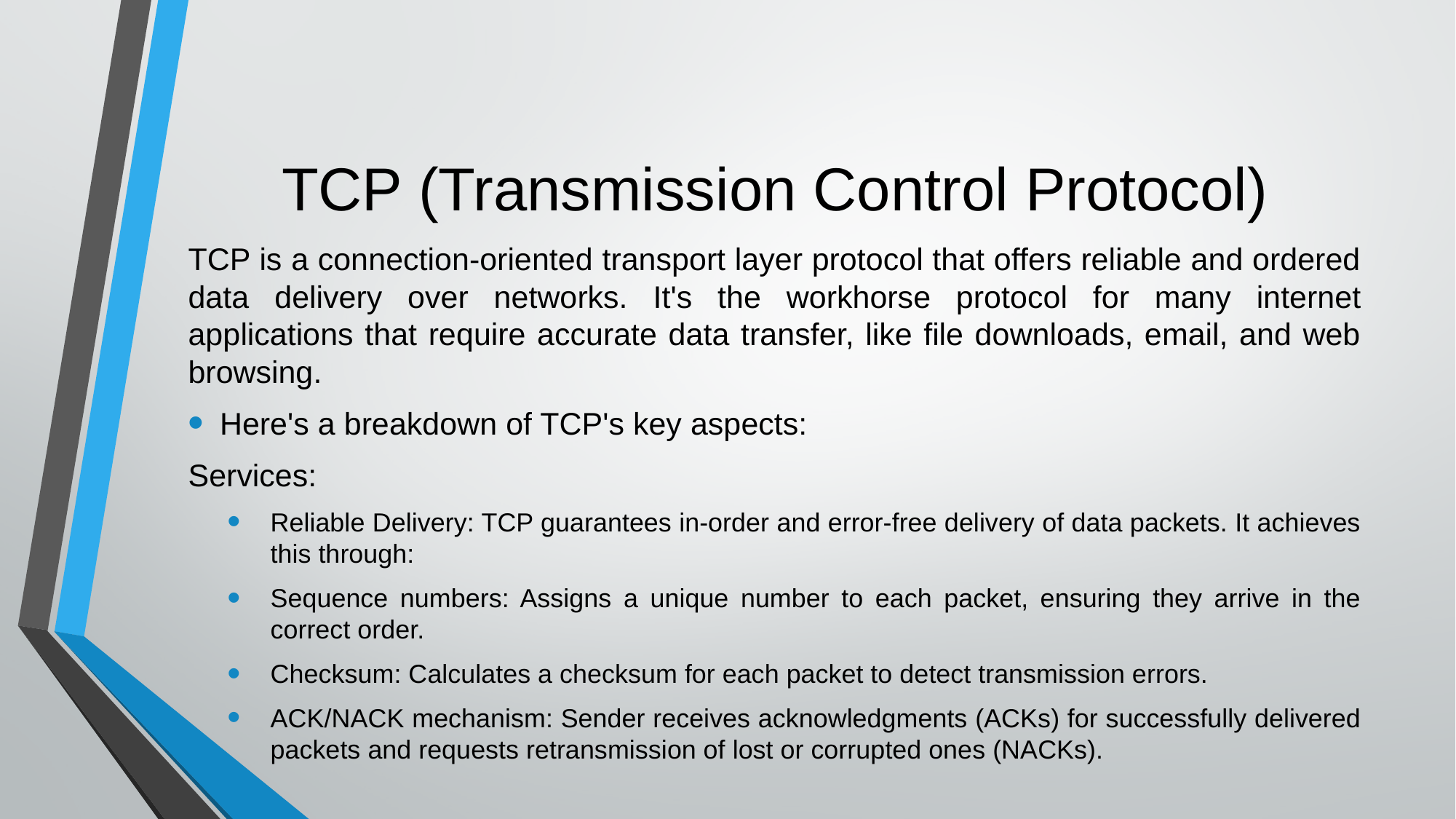

# TCP (Transmission Control Protocol)
TCP is a connection-oriented transport layer protocol that offers reliable and ordered data delivery over networks. It's the workhorse protocol for many internet applications that require accurate data transfer, like file downloads, email, and web browsing.
Here's a breakdown of TCP's key aspects:
Services:
Reliable Delivery: TCP guarantees in-order and error-free delivery of data packets. It achieves this through:
Sequence numbers: Assigns a unique number to each packet, ensuring they arrive in the correct order.
Checksum: Calculates a checksum for each packet to detect transmission errors.
ACK/NACK mechanism: Sender receives acknowledgments (ACKs) for successfully delivered packets and requests retransmission of lost or corrupted ones (NACKs).